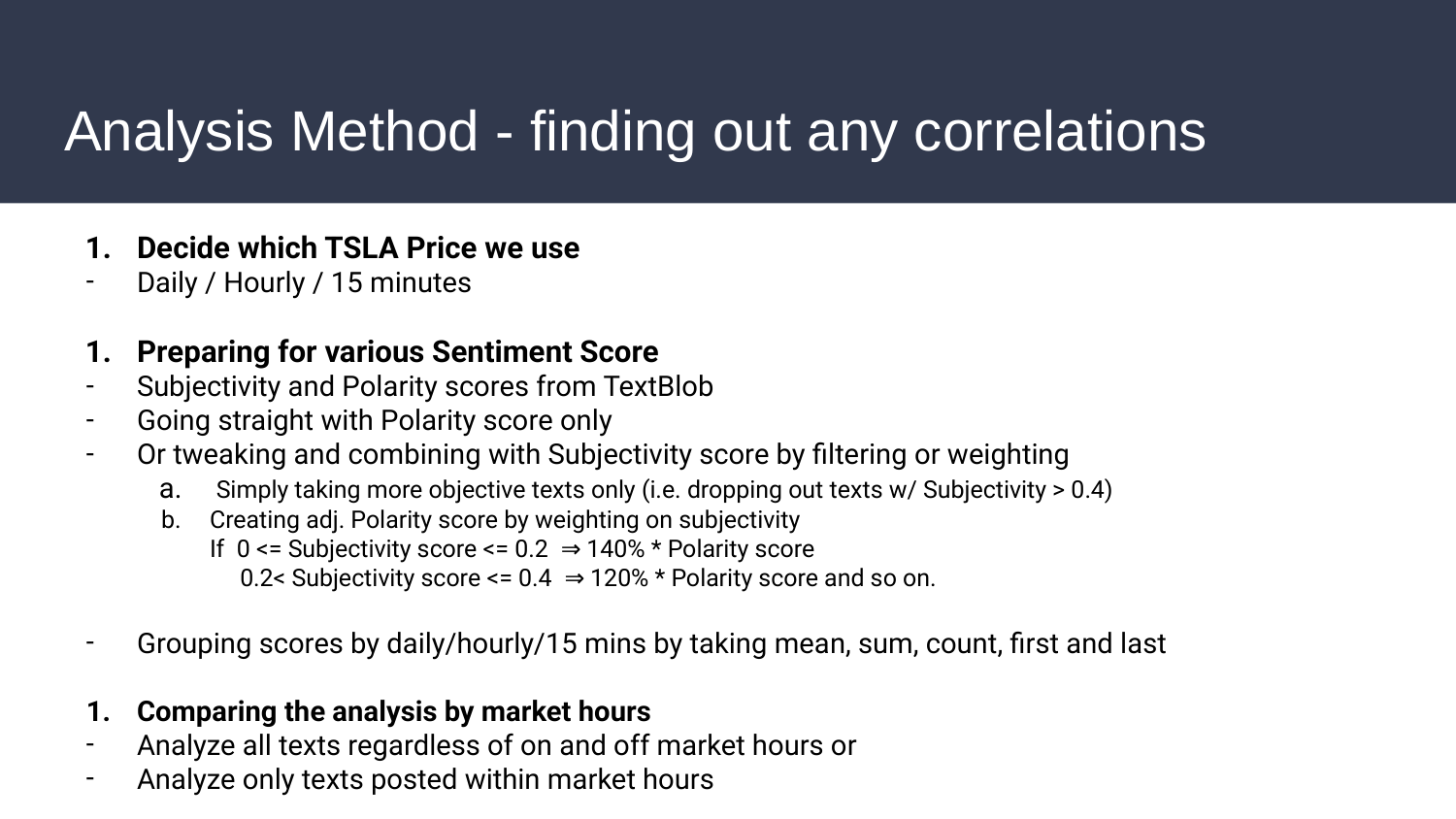

# Analysis Method - finding out any correlations
Decide which TSLA Price we use
Daily / Hourly / 15 minutes

Preparing for various Sentiment Score
Subjectivity and Polarity scores from TextBlob
Going straight with Polarity score only
Or tweaking and combining with Subjectivity score by filtering or weighting
     Simply taking more objective texts only (i.e. dropping out texts w/ Subjectivity > 0.4)
Creating adj. Polarity score by weighting on subjectivity
                        If  0 <= Subjectivity score <= 0.2  ⇒ 140% * Polarity score
                             0.2< Subjectivity score <= 0.4  ⇒ 120% * Polarity score and so on.

Grouping scores by daily/hourly/15 mins by taking mean, sum, count, first and last

Comparing the analysis by market hours
Analyze all texts regardless of on and off market hours or
Analyze only texts posted within market hours